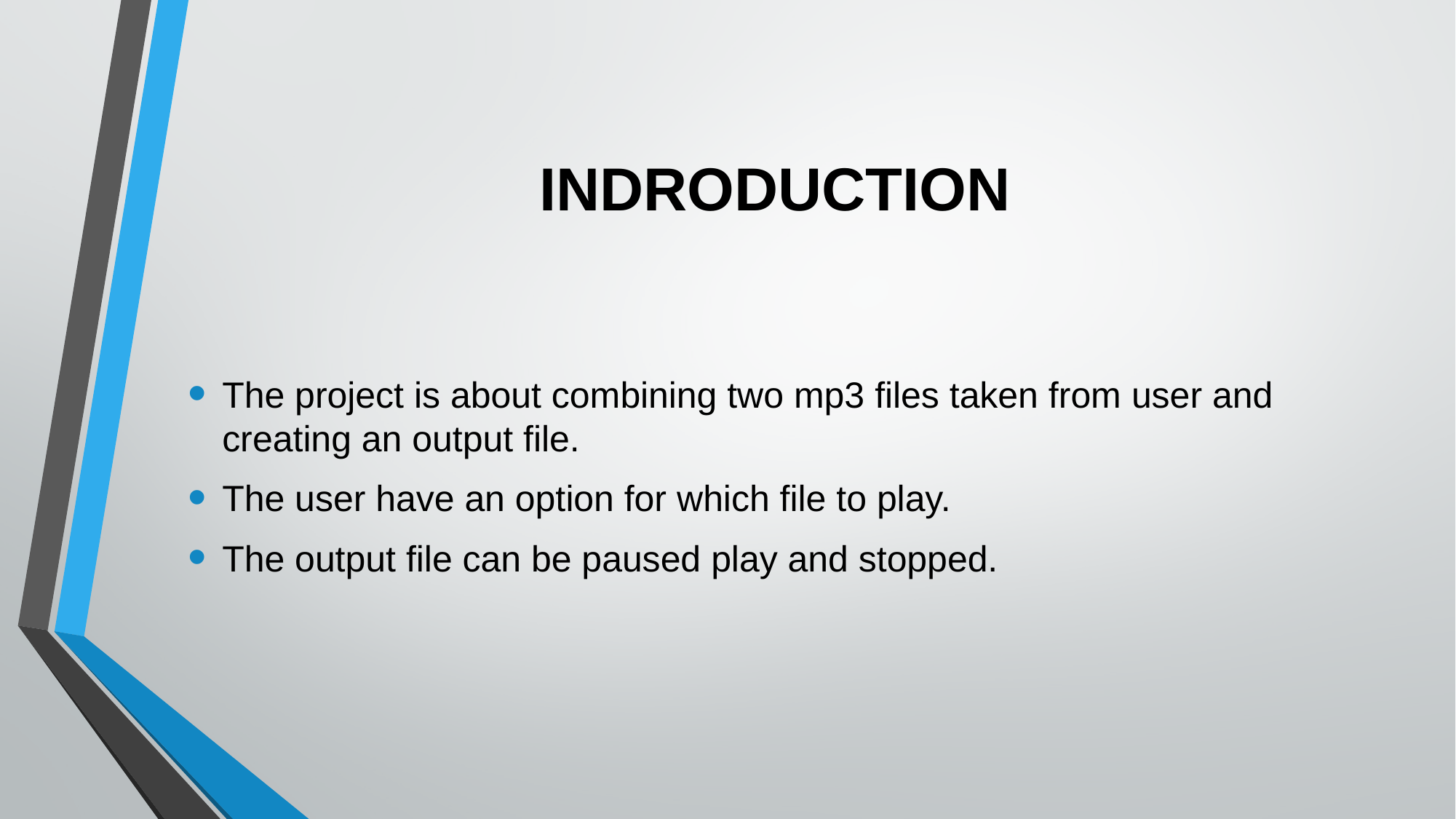

# INDRODUCTION
The project is about combining two mp3 files taken from user and creating an output file.
The user have an option for which file to play.
The output file can be paused play and stopped.